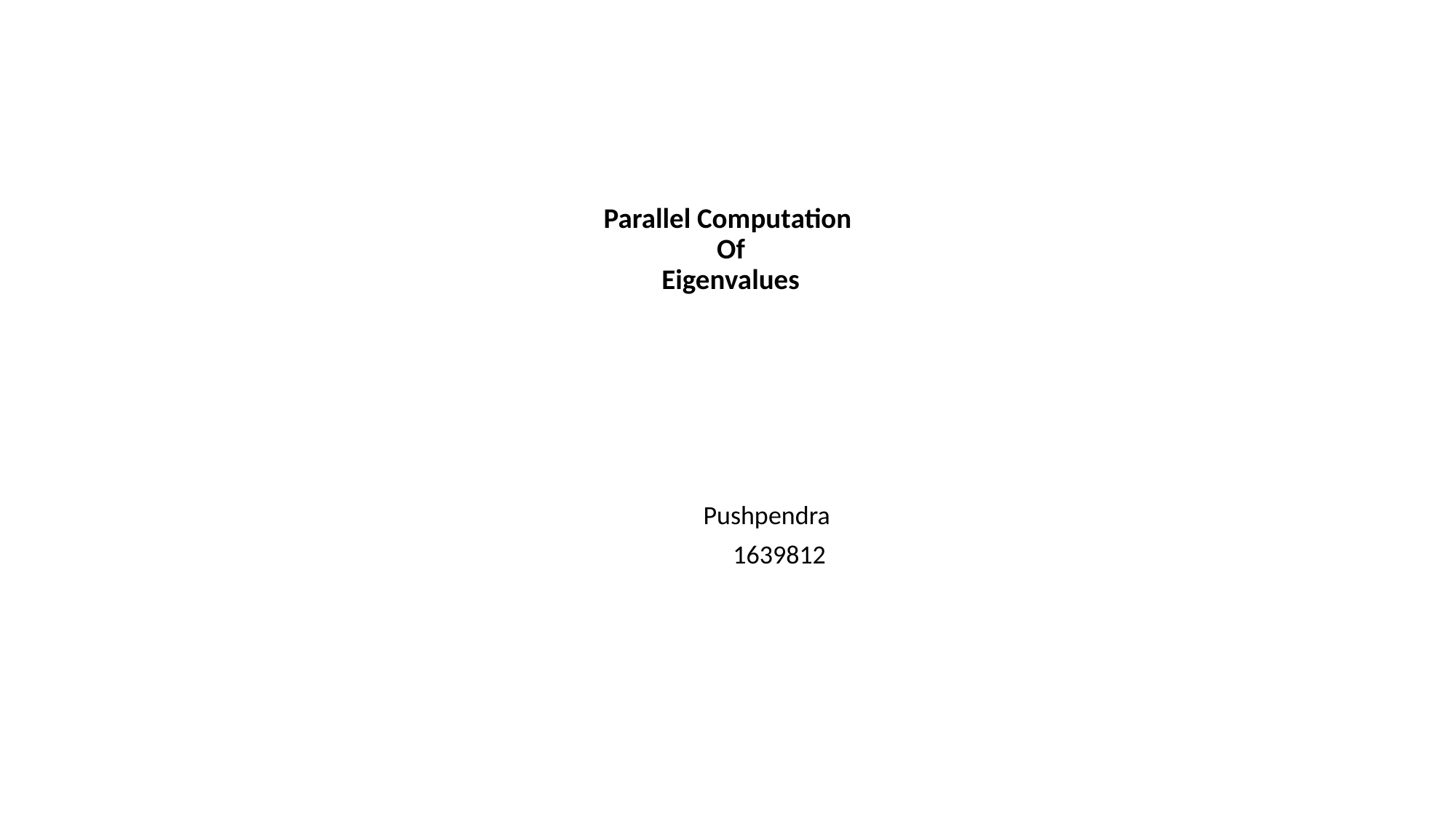

Parallel Computation
 Of
 Eigenvalues

								Pushpendra
							               1639812

#